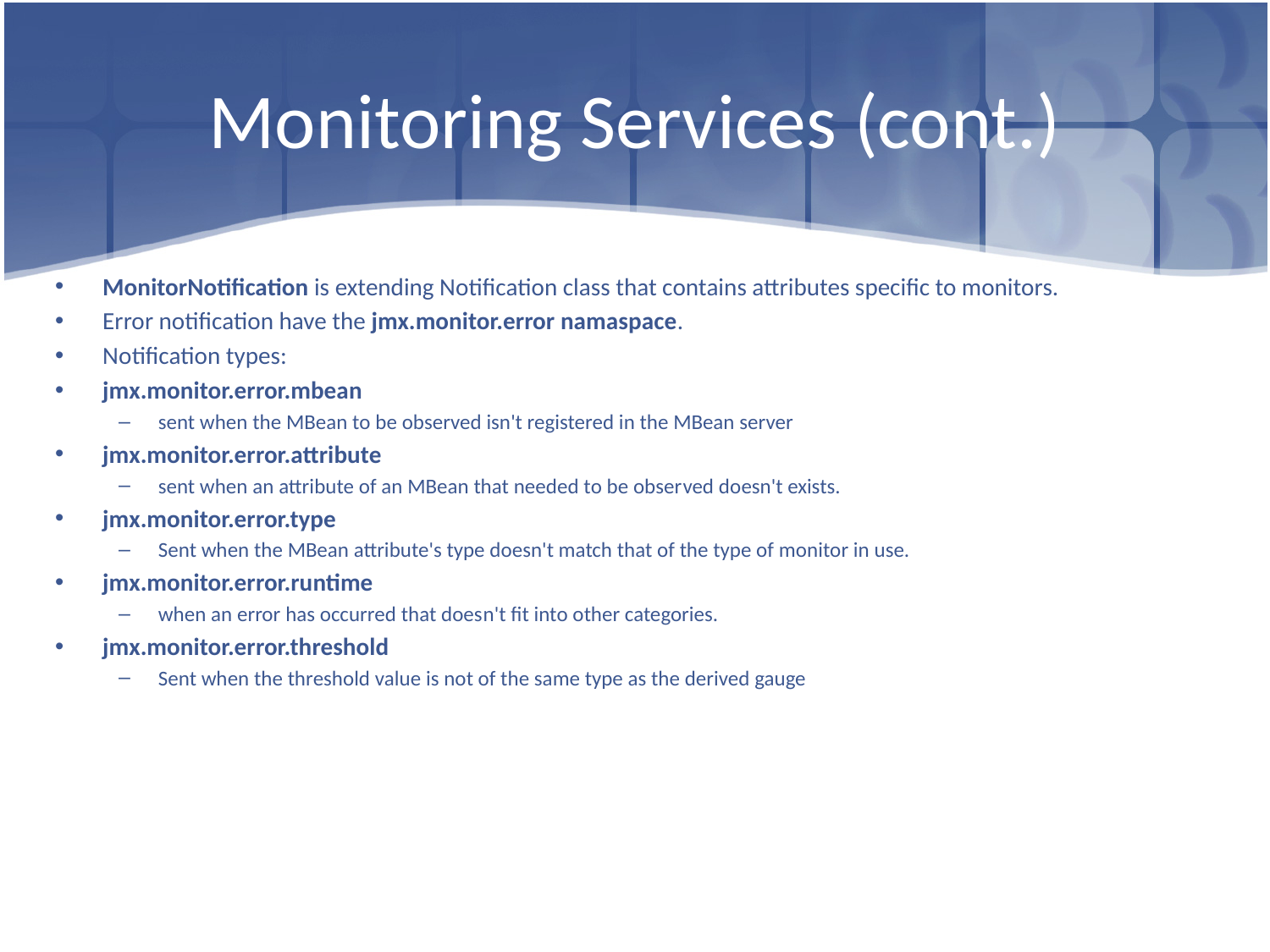

# Monitoring Services (cont.)
MonitorNotification is extending Notification class that contains attributes specific to monitors.
Error notification have the jmx.monitor.error namaspace.
Notification types:
jmx.monitor.error.mbean
sent when the MBean to be observed isn't registered in the MBean server
jmx.monitor.error.attribute
sent when an attribute of an MBean that needed to be observed doesn't exists.
jmx.monitor.error.type
Sent when the MBean attribute's type doesn't match that of the type of monitor in use.
jmx.monitor.error.runtime
when an error has occurred that doesn't fit into other categories.
jmx.monitor.error.threshold
Sent when the threshold value is not of the same type as the derived gauge